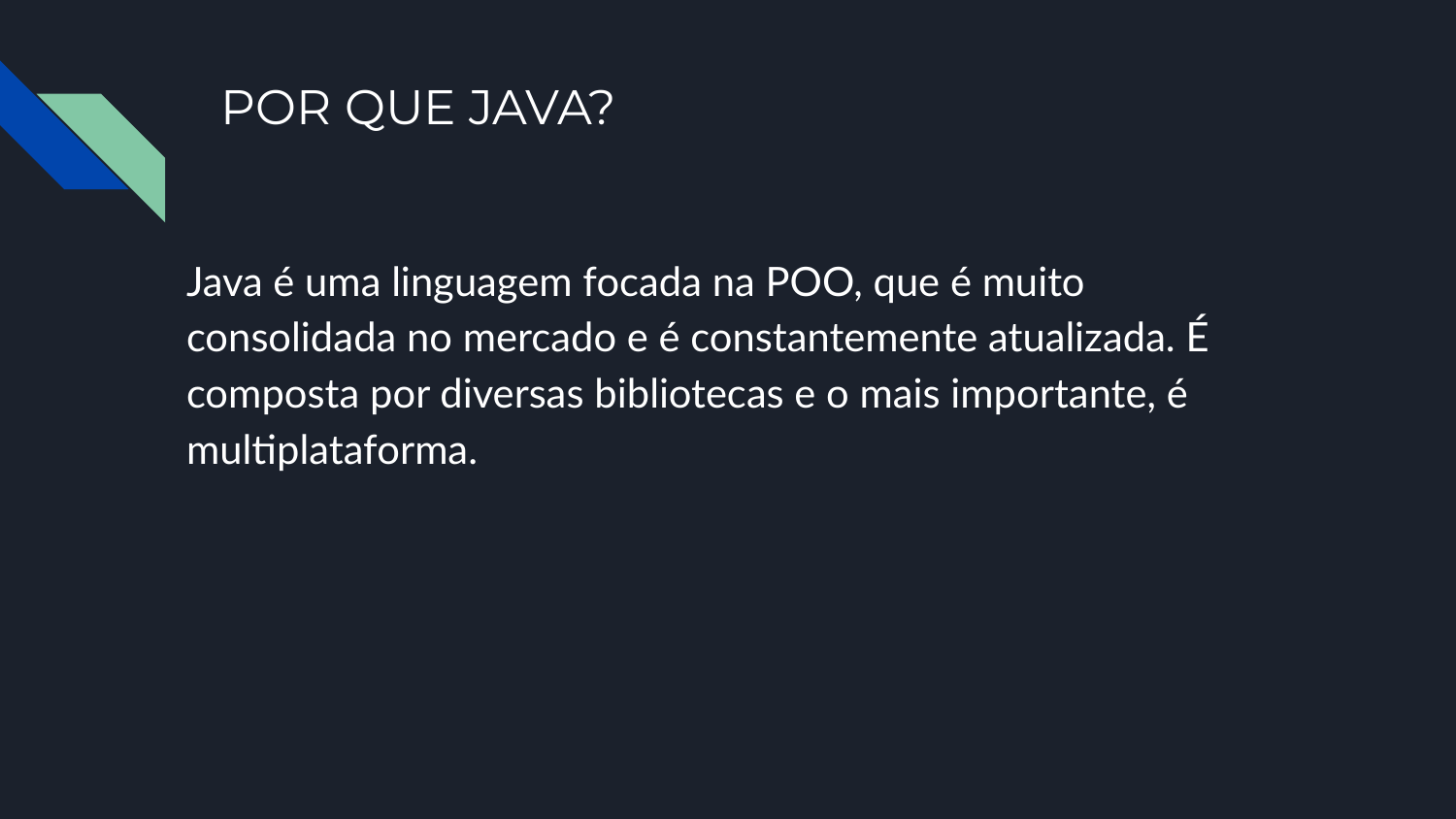

# POR QUE JAVA?
Java é uma linguagem focada na POO, que é muito consolidada no mercado e é constantemente atualizada. É composta por diversas bibliotecas e o mais importante, é multiplataforma.